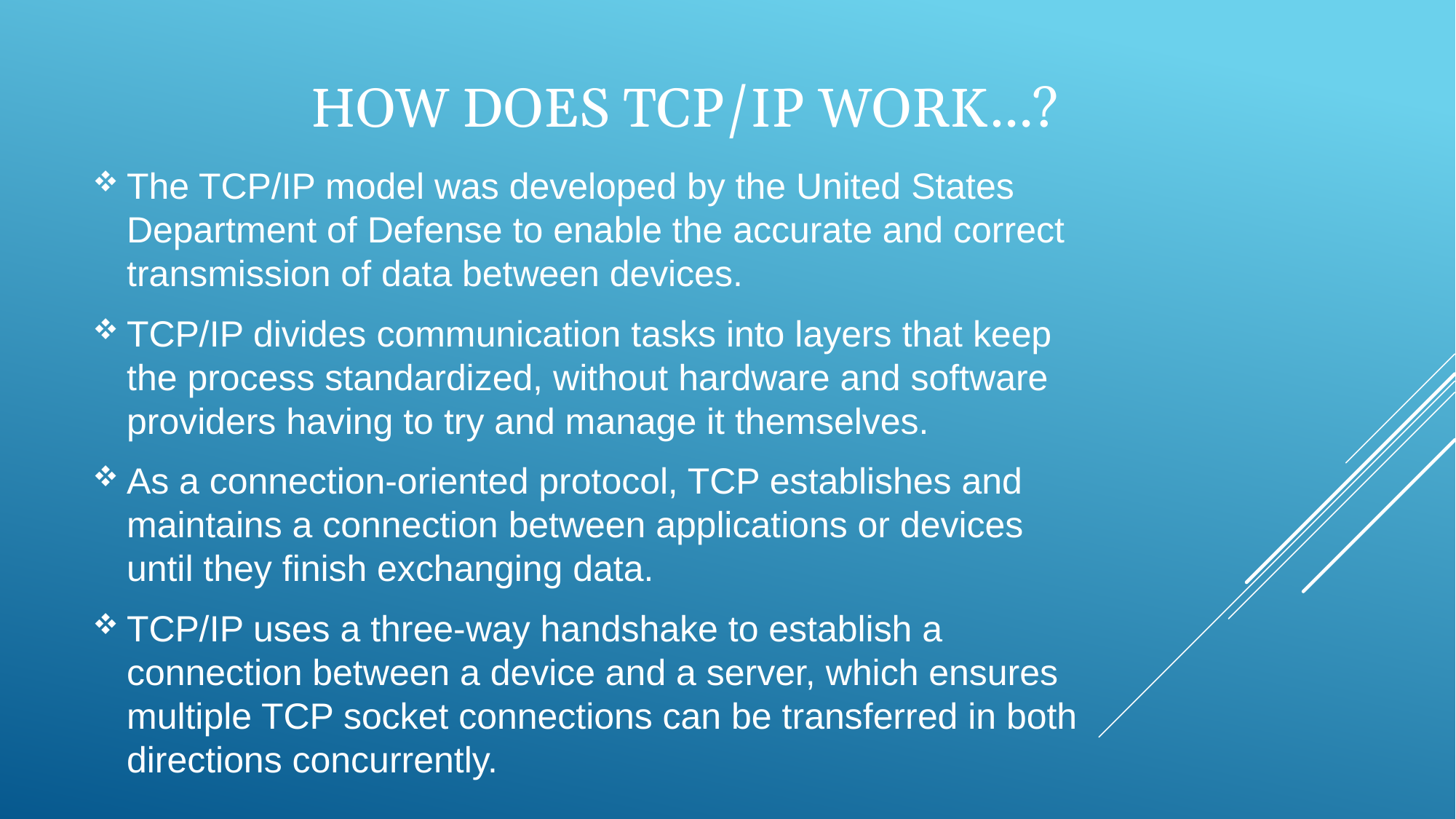

# How Does TCP/IP Work…?
The TCP/IP model was developed by the United States Department of Defense to enable the accurate and correct transmission of data between devices.
TCP/IP divides communication tasks into layers that keep the process standardized, without hardware and software providers having to try and manage it themselves.
As a connection-oriented protocol, TCP establishes and maintains a connection between applications or devices until they finish exchanging data.
TCP/IP uses a three-way handshake to establish a connection between a device and a server, which ensures multiple TCP socket connections can be transferred in both directions concurrently.